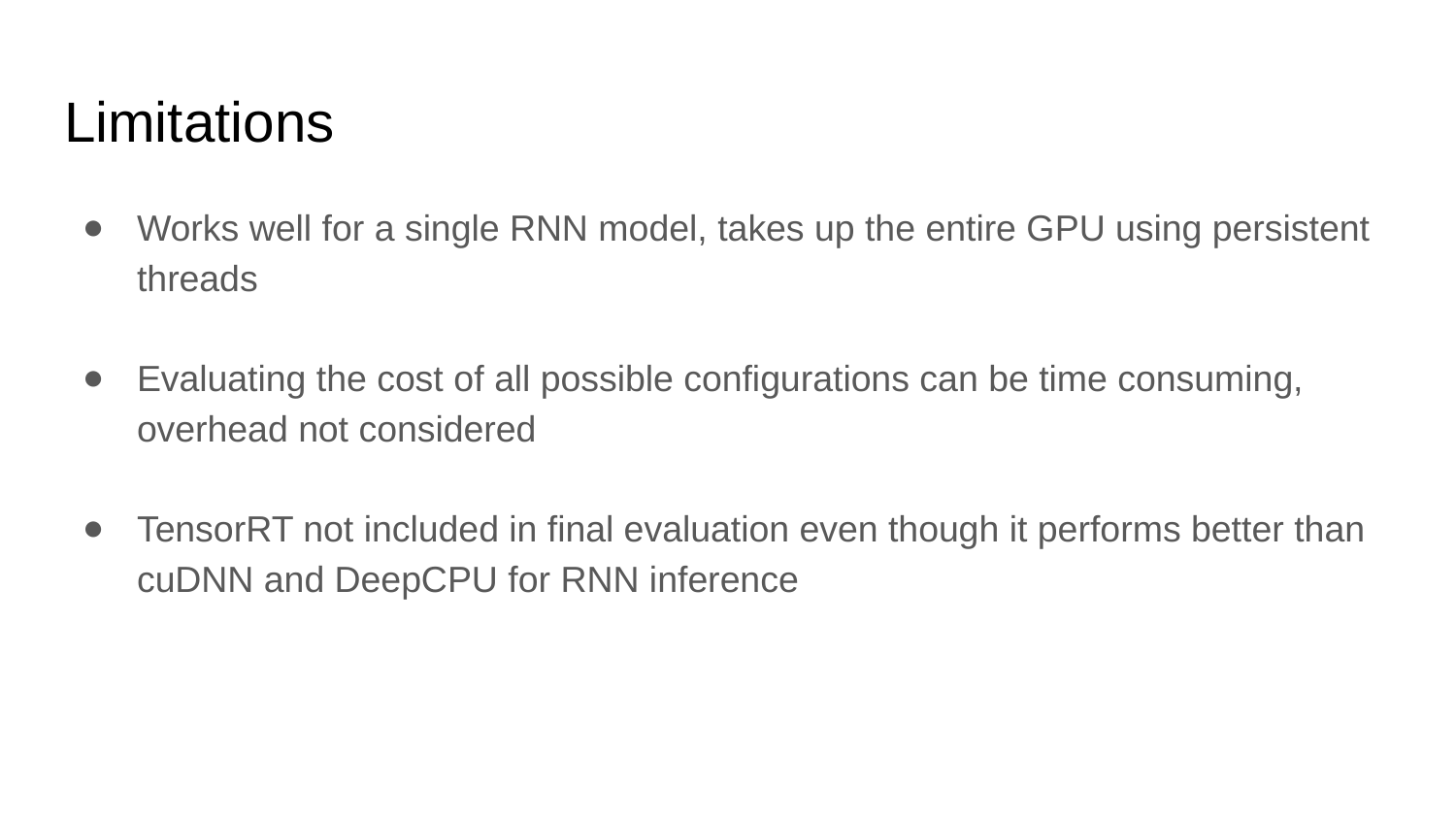

# Limitations
Works well for a single RNN model, takes up the entire GPU using persistent threads

Evaluating the cost of all possible configurations can be time consuming, overhead not considered

TensorRT not included in final evaluation even though it performs better than cuDNN and DeepCPU for RNN inference